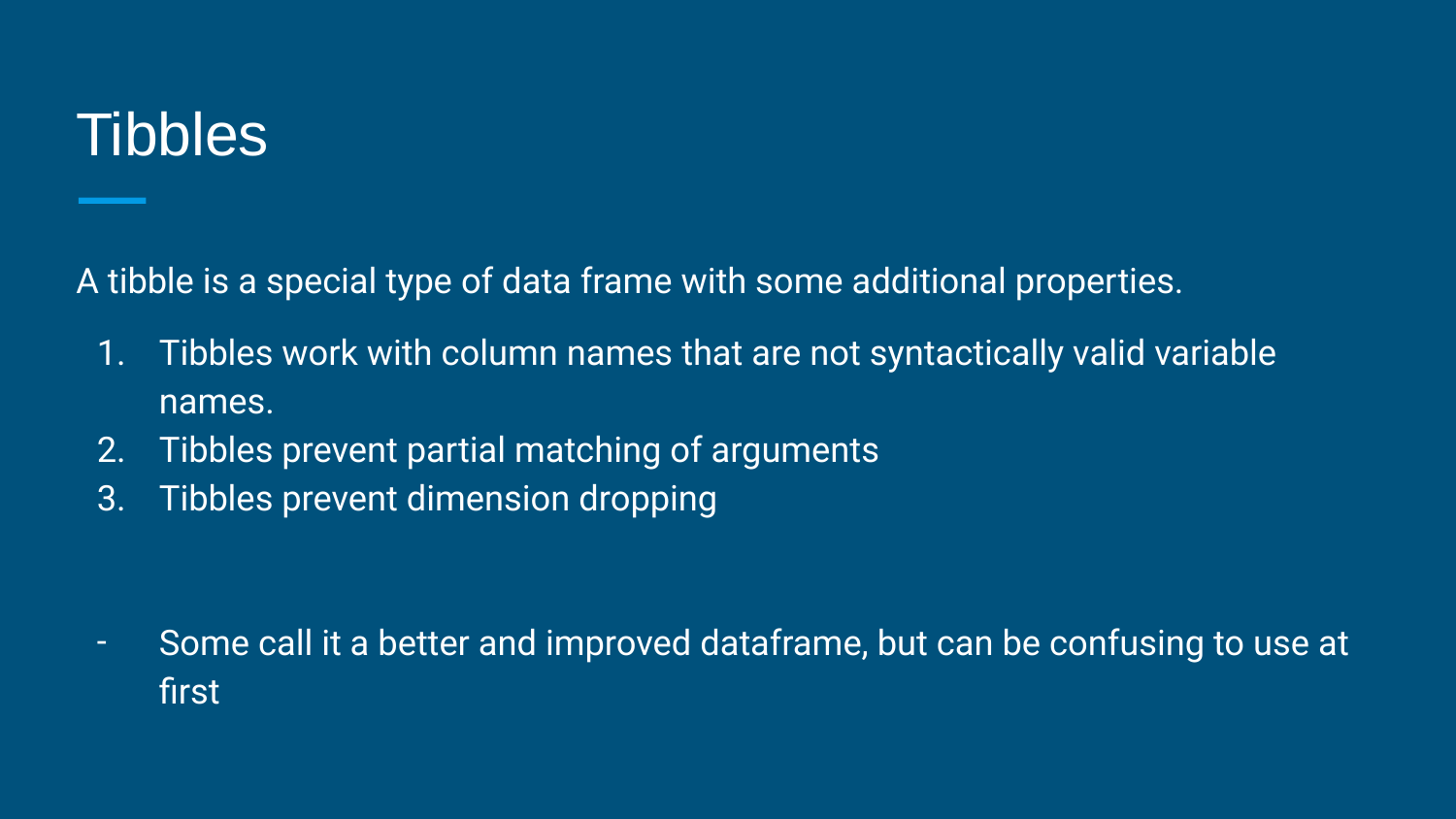

Tibbles
A tibble is a special type of data frame with some additional properties.
Tibbles work with column names that are not syntactically valid variable names.
Tibbles prevent partial matching of arguments
Tibbles prevent dimension dropping

Some call it a better and improved dataframe, but can be confusing to use at first